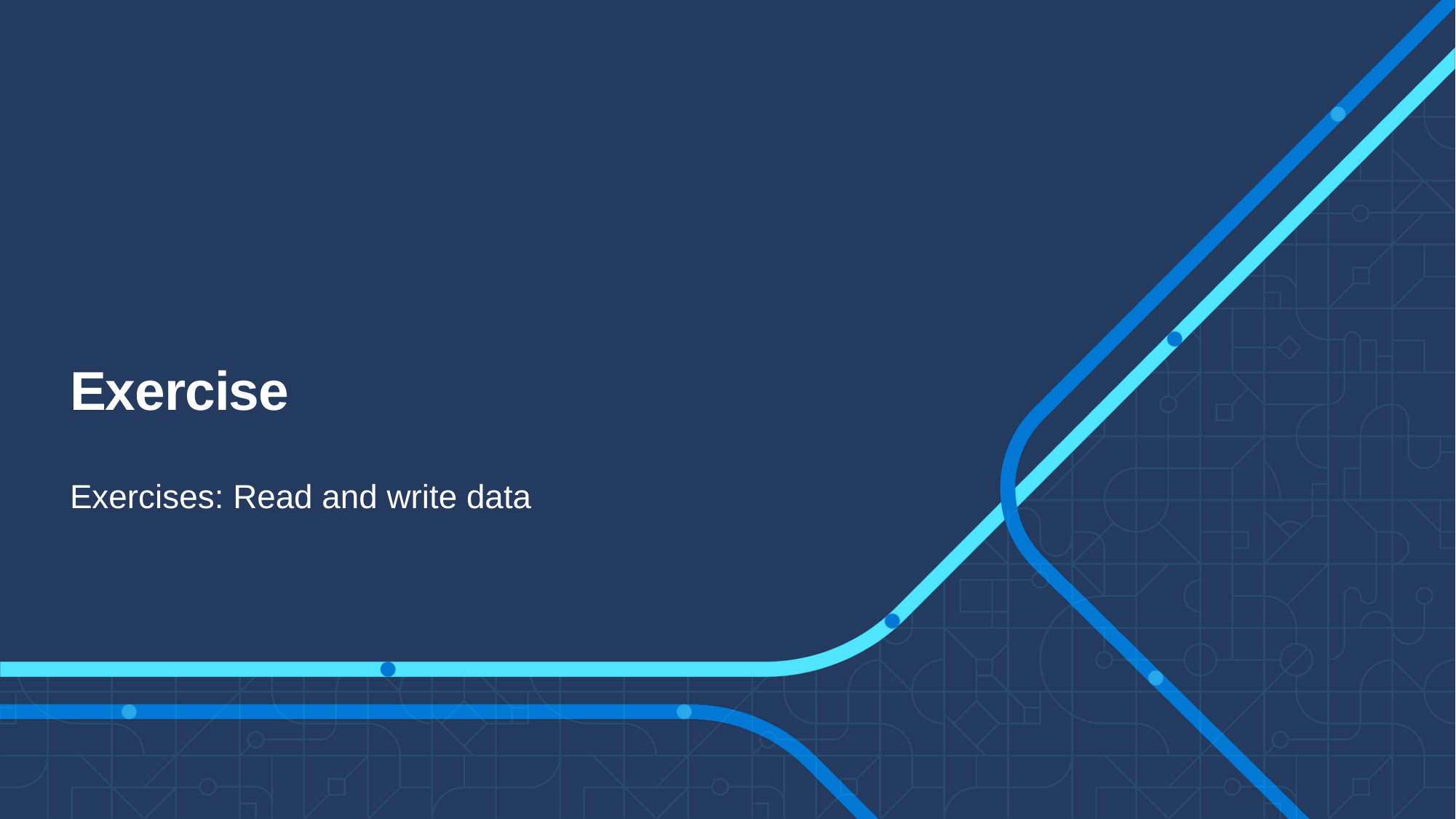

# Exercise
Exercises: Read and write data